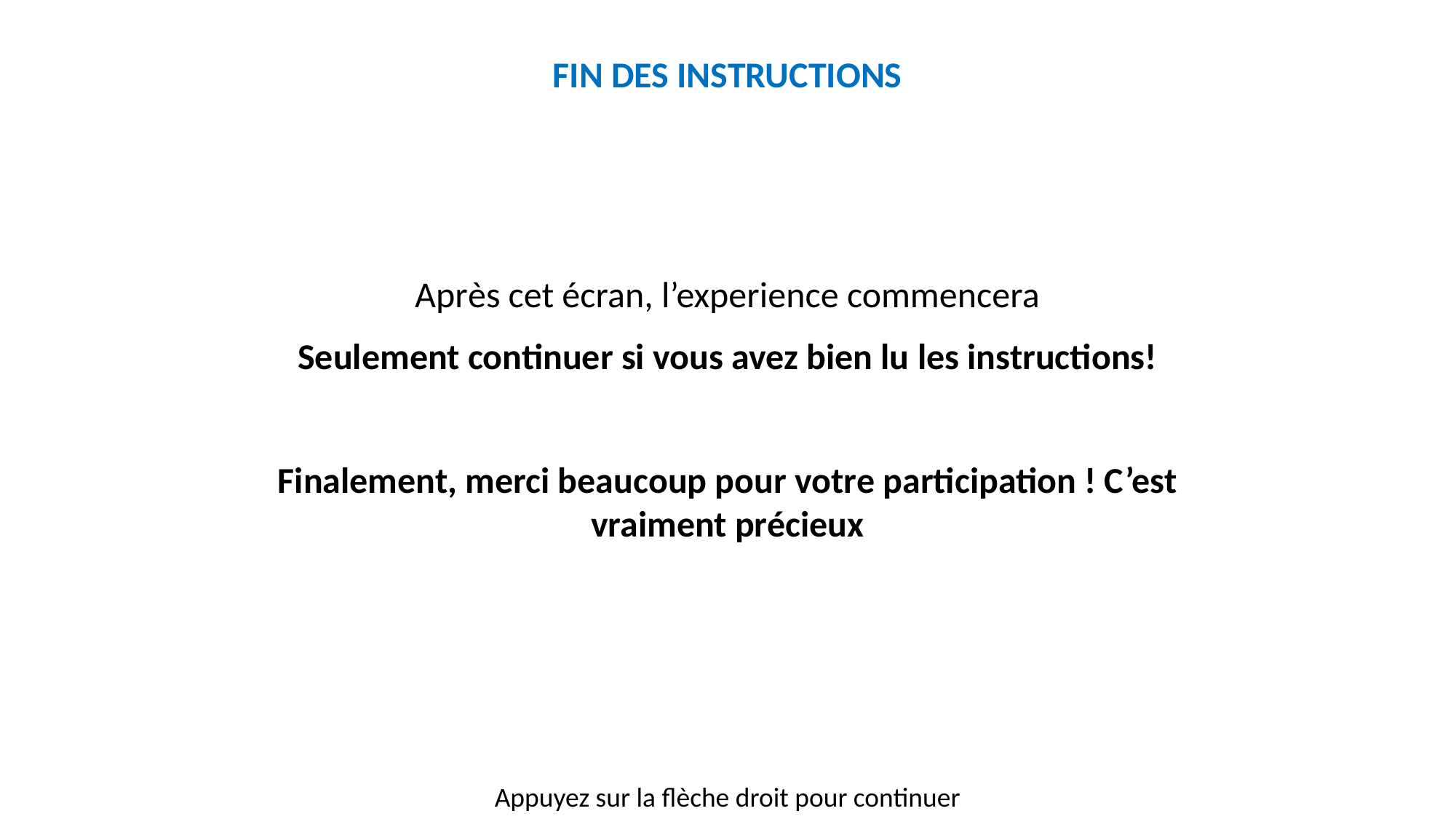

FIN DES INSTRUCTIONS
Après cet écran, l’experience commencera
Seulement continuer si vous avez bien lu les instructions!

Finalement, merci beaucoup pour votre participation ! C’est vraiment précieux
Appuyez sur la flèche droit pour continuer